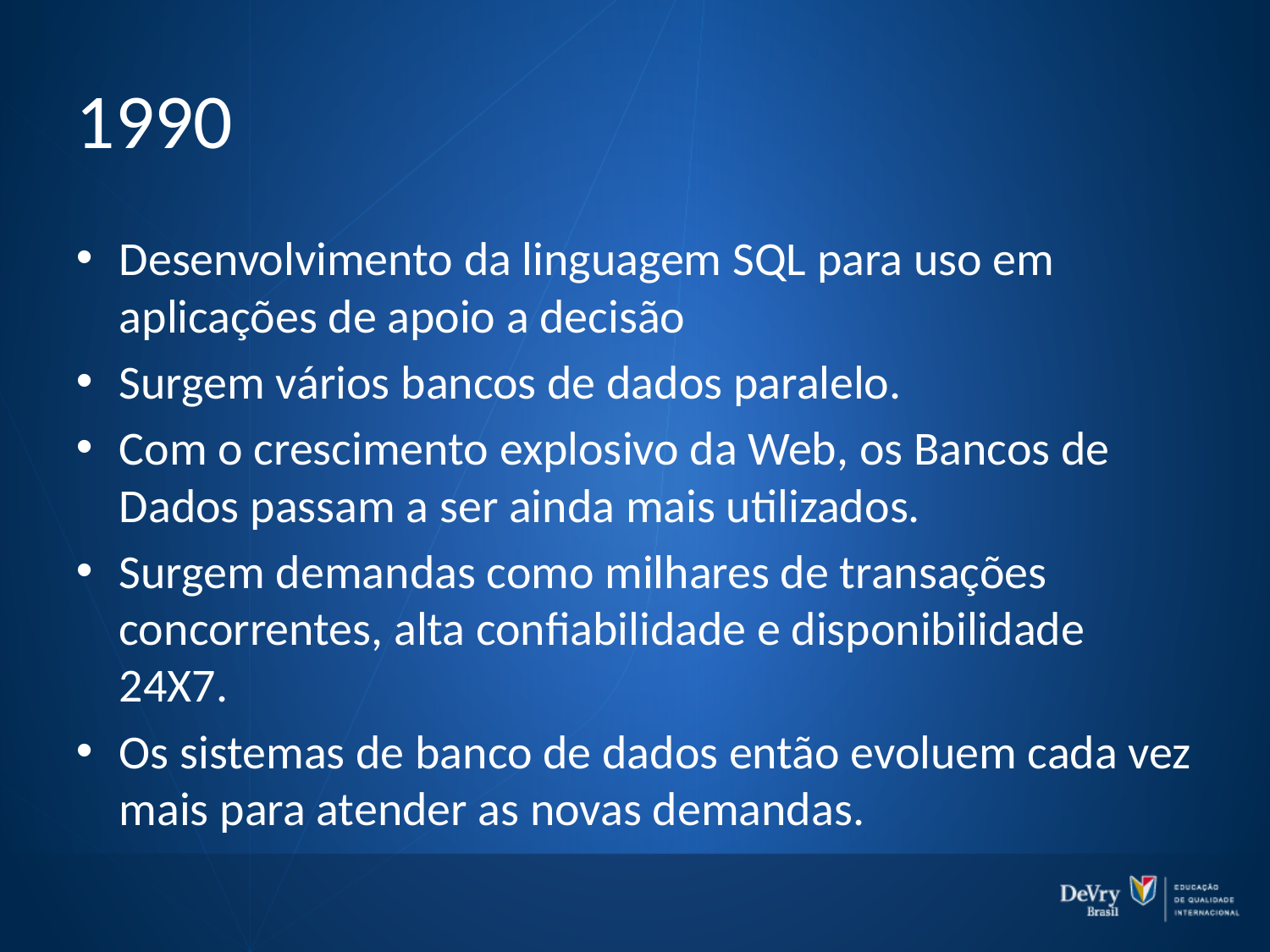

# 1990
Desenvolvimento da linguagem SQL para uso em aplicações de apoio a decisão
Surgem vários bancos de dados paralelo.
Com o crescimento explosivo da Web, os Bancos de Dados passam a ser ainda mais utilizados.
Surgem demandas como milhares de transações concorrentes, alta confiabilidade e disponibilidade 24X7.
Os sistemas de banco de dados então evoluem cada vez mais para atender as novas demandas.